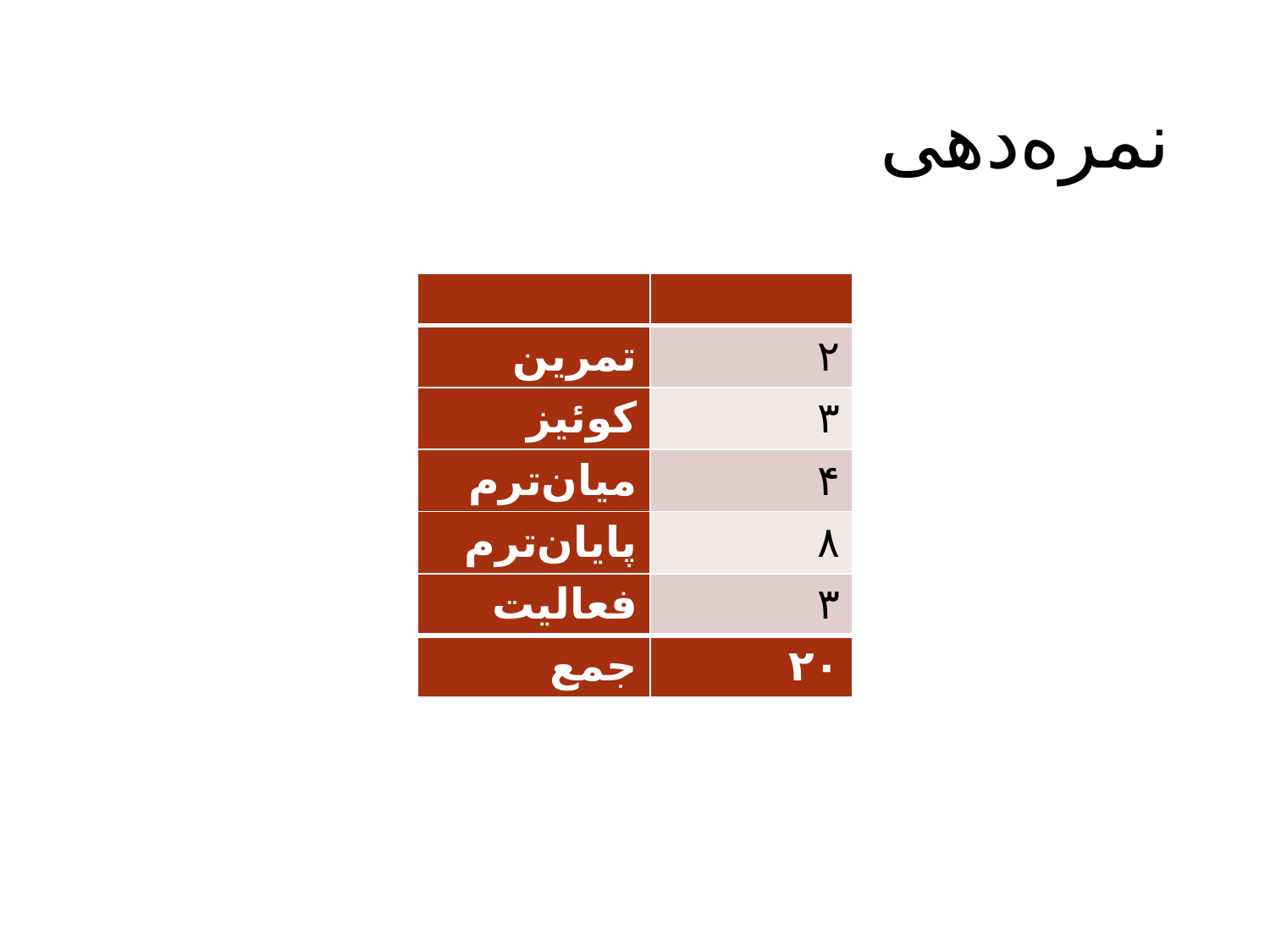

# نمره‌دهی
|  |  |
| --- | --- |
| تمرین | ۲ |
| کوئیز | ۳ |
| میان‌ترم | ۴ |
| پایان‌ترم | ۸ |
| فعالیت | ۳ |
| جمع | ۲۰ |